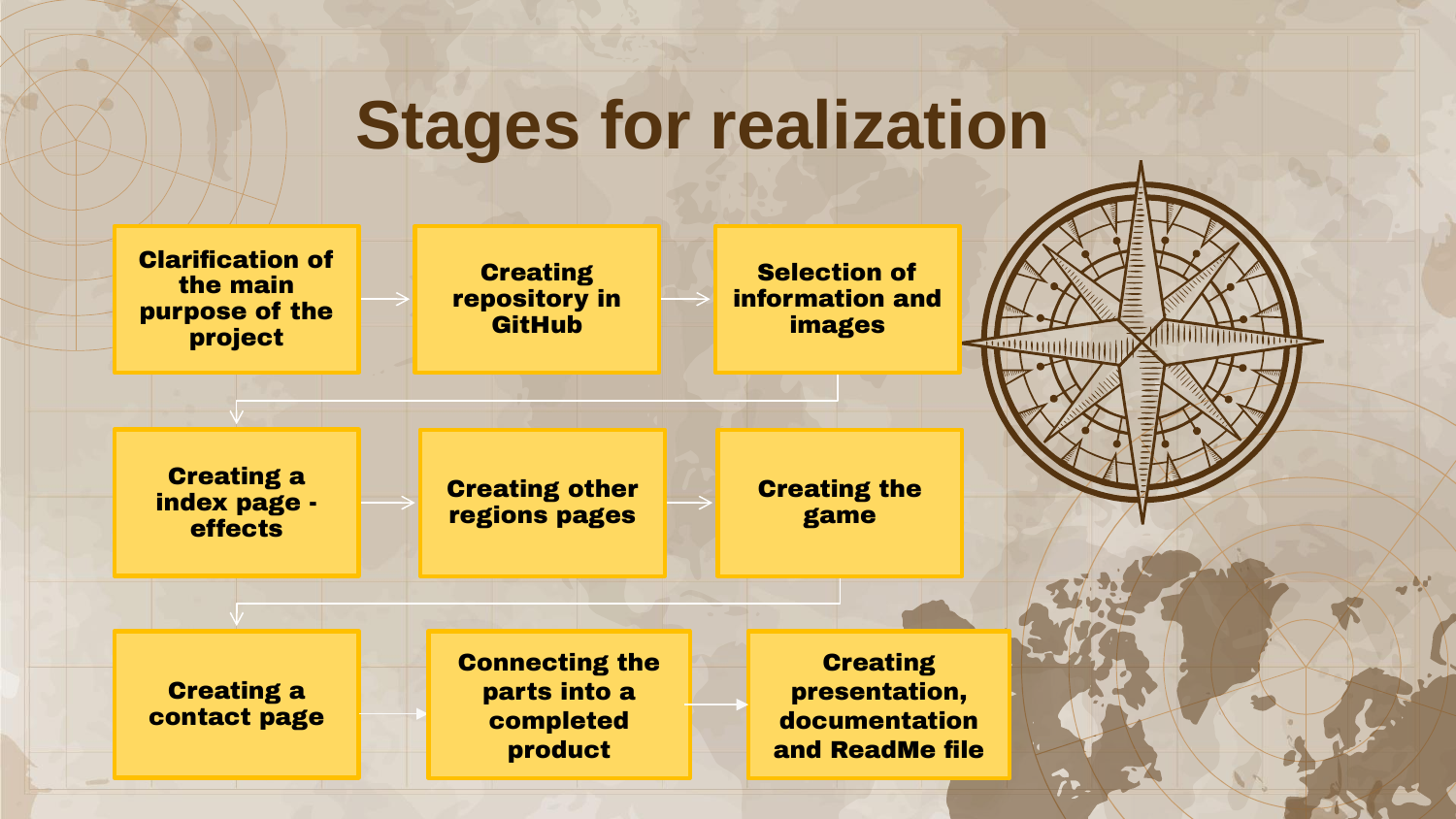

# Stages for realization

Clarification of the main purpose of the project

Creating repository in GitHub

Selection of information and images

Creating a index page - effects

Creating other regions pages

Creating the game
Creating a contact page
Connecting the parts into a completed product
Creating presentation, documentation and ReadMe file